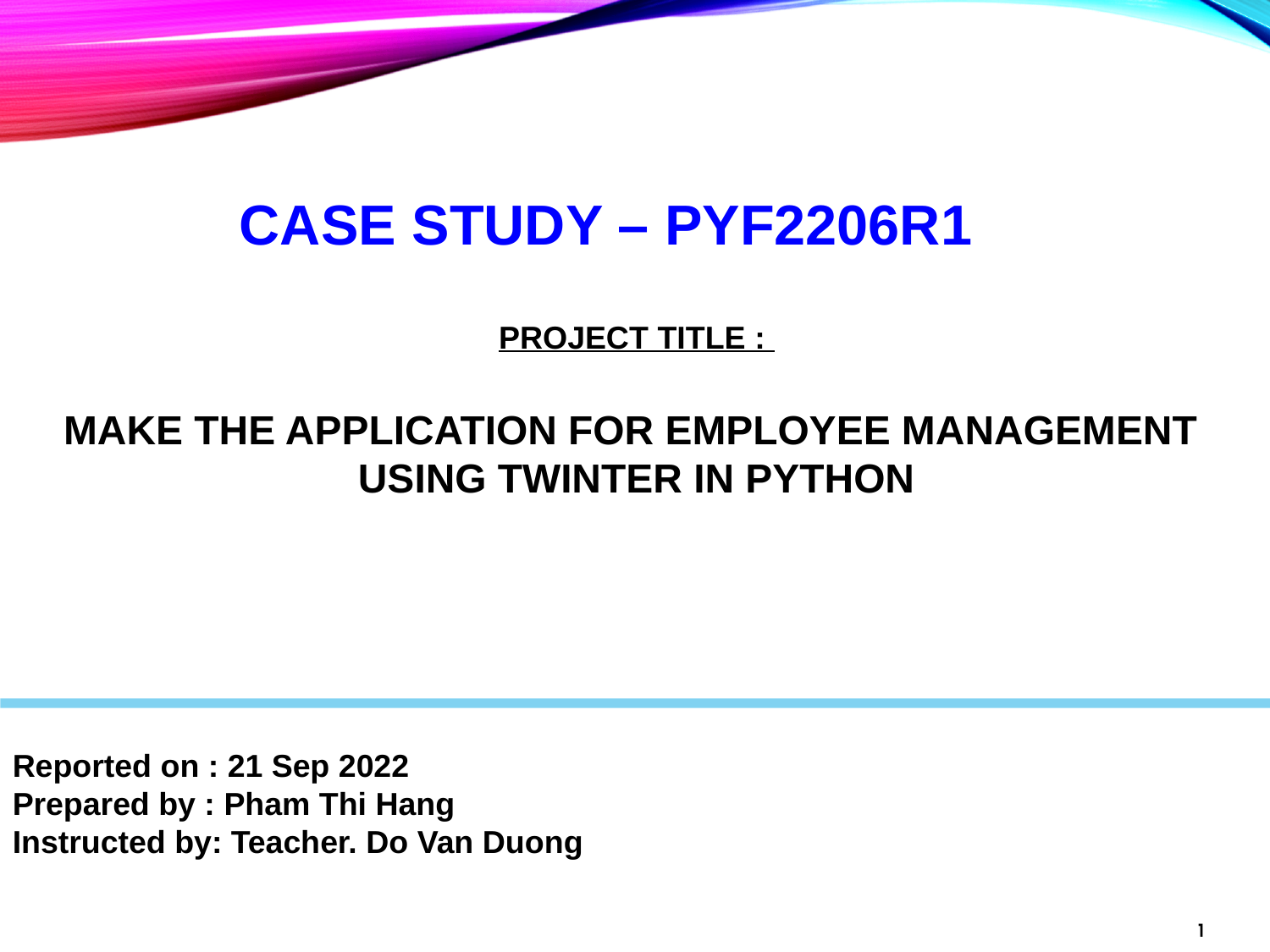

CASE STUDY – PYF2206R1
PROJECT TITLE :

MAKE THE APPLICATION FOR EMPLOYEE MANAGEMENT
USING TWINTER IN PYTHON
Reported on : 21 Sep 2022
Prepared by : Pham Thi Hang
Instructed by: Teacher. Do Van Duong